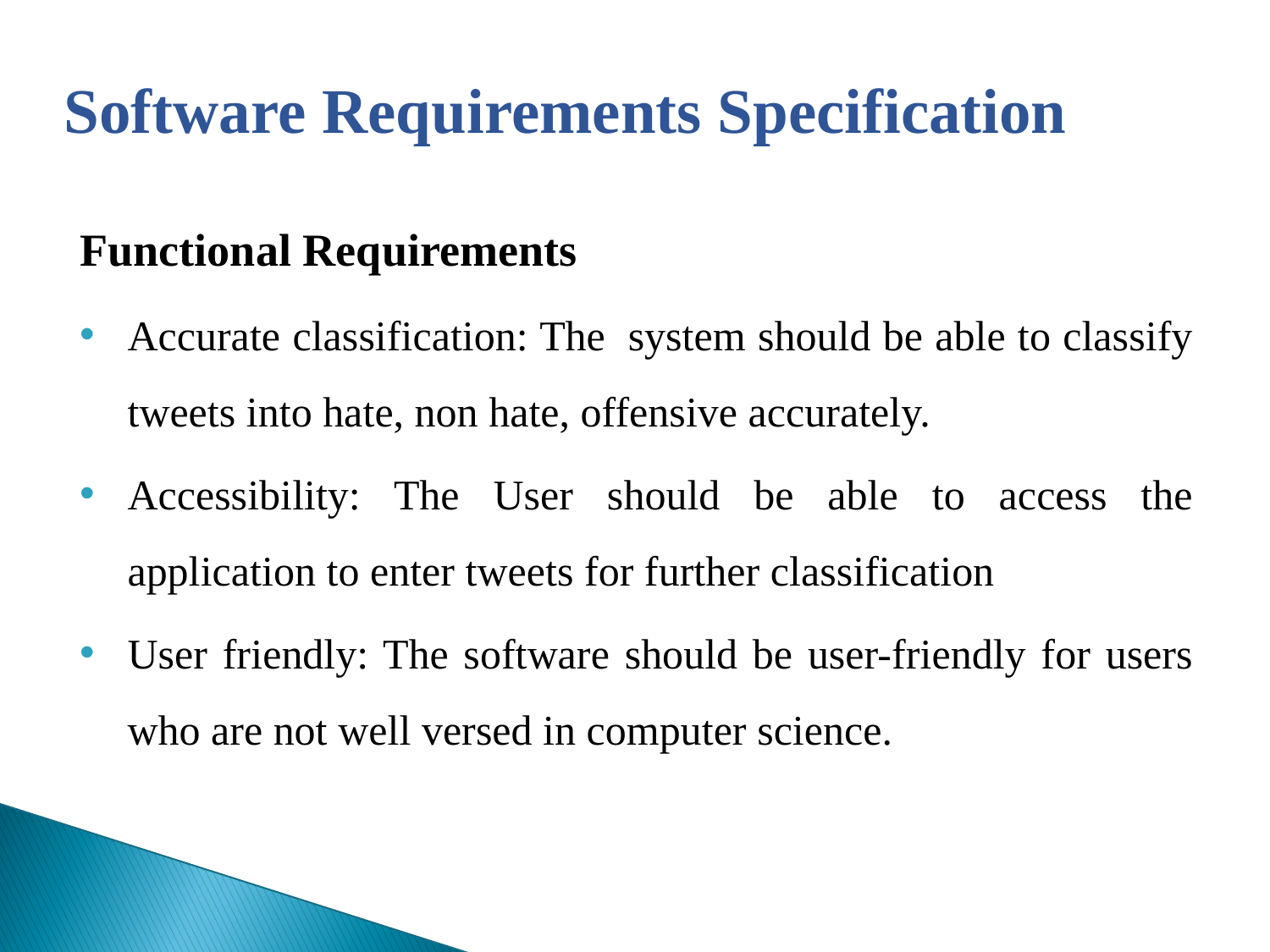

# Software Requirements Specification
Functional Requirements
Accurate classification: The  system should be able to classify tweets into hate, non hate, offensive accurately.
Accessibility: The User should be able to access the application to enter tweets for further classification
User friendly: The software should be user-friendly for users who are not well versed in computer science.